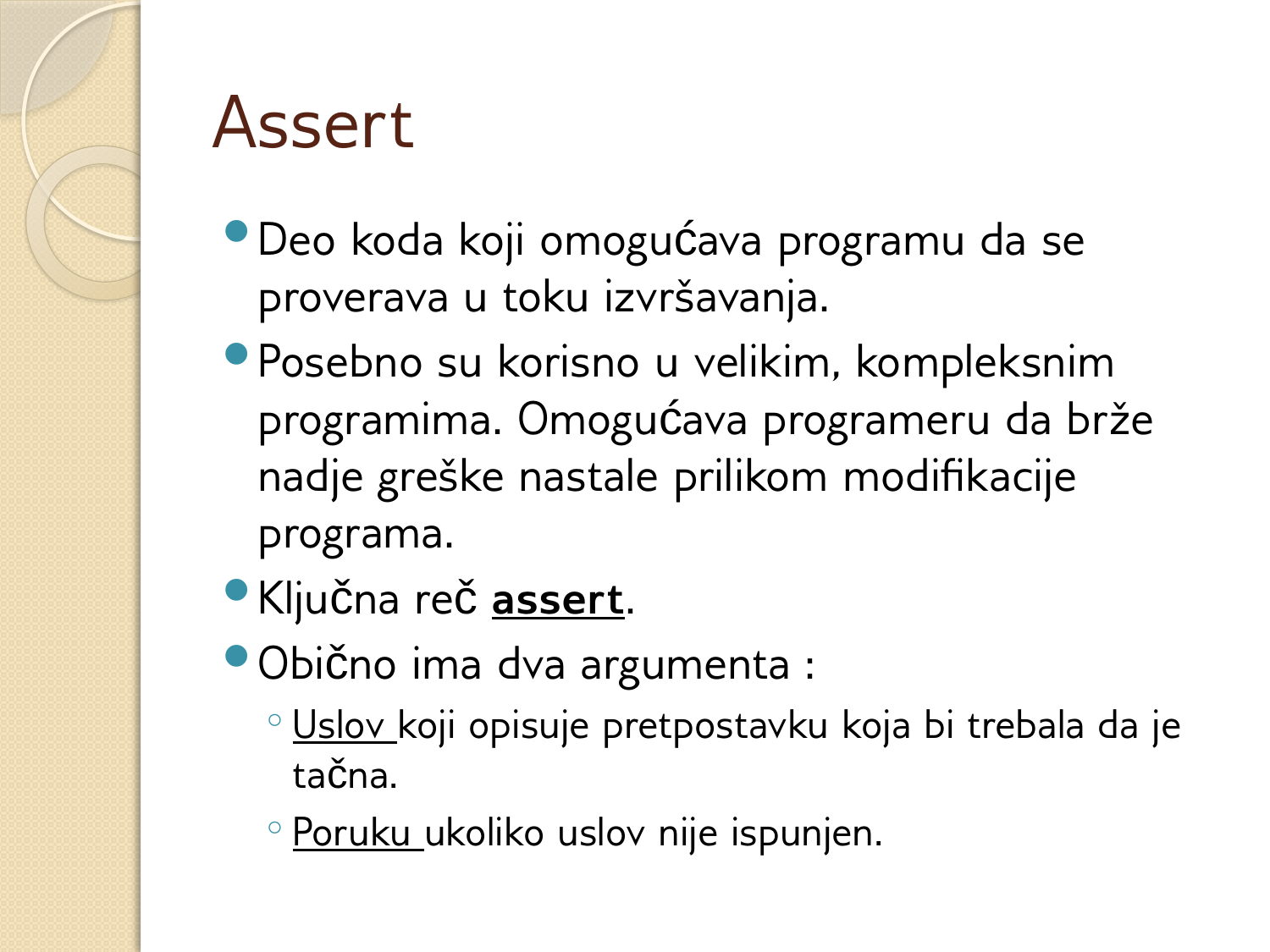

# Assert
Deo koda koji omogućava programu da se proverava u toku izvršavanja.
Posebno su korisno u velikim, kompleksnim programima. Omogućava programeru da brže nadje greške nastale prilikom modifikacije programa.
Ključna reč assert.
Obično ima dva argumenta :
Uslov koji opisuje pretpostavku koja bi trebala da je tačna.
Poruku ukoliko uslov nije ispunjen.